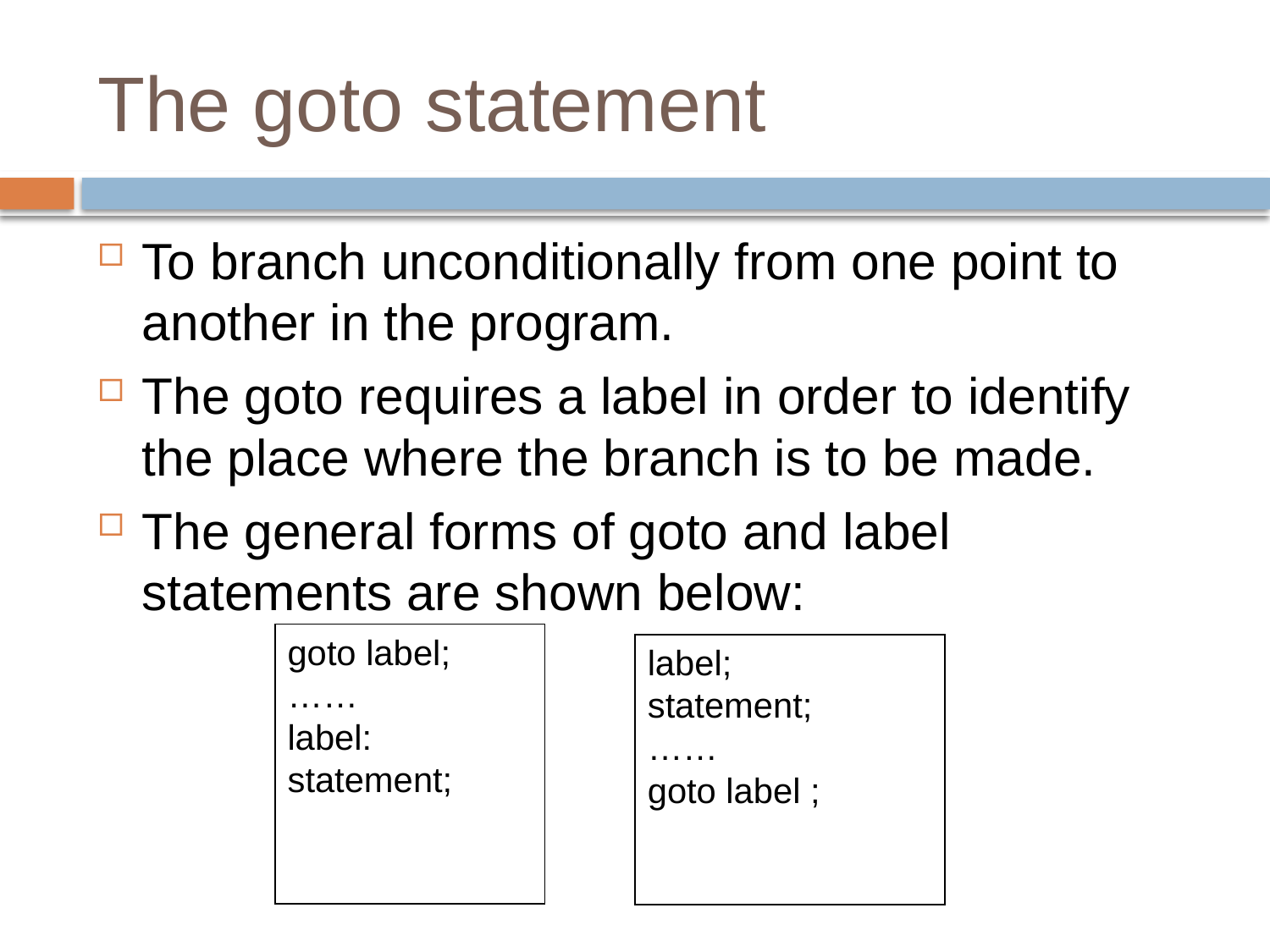

# The goto statement
To branch unconditionally from one point to another in the program.
The goto requires a label in order to identify the place where the branch is to be made.
The general forms of goto and label statements are shown below:

goto label;
……
label:
statement;
label;
statement;
……
goto label ;